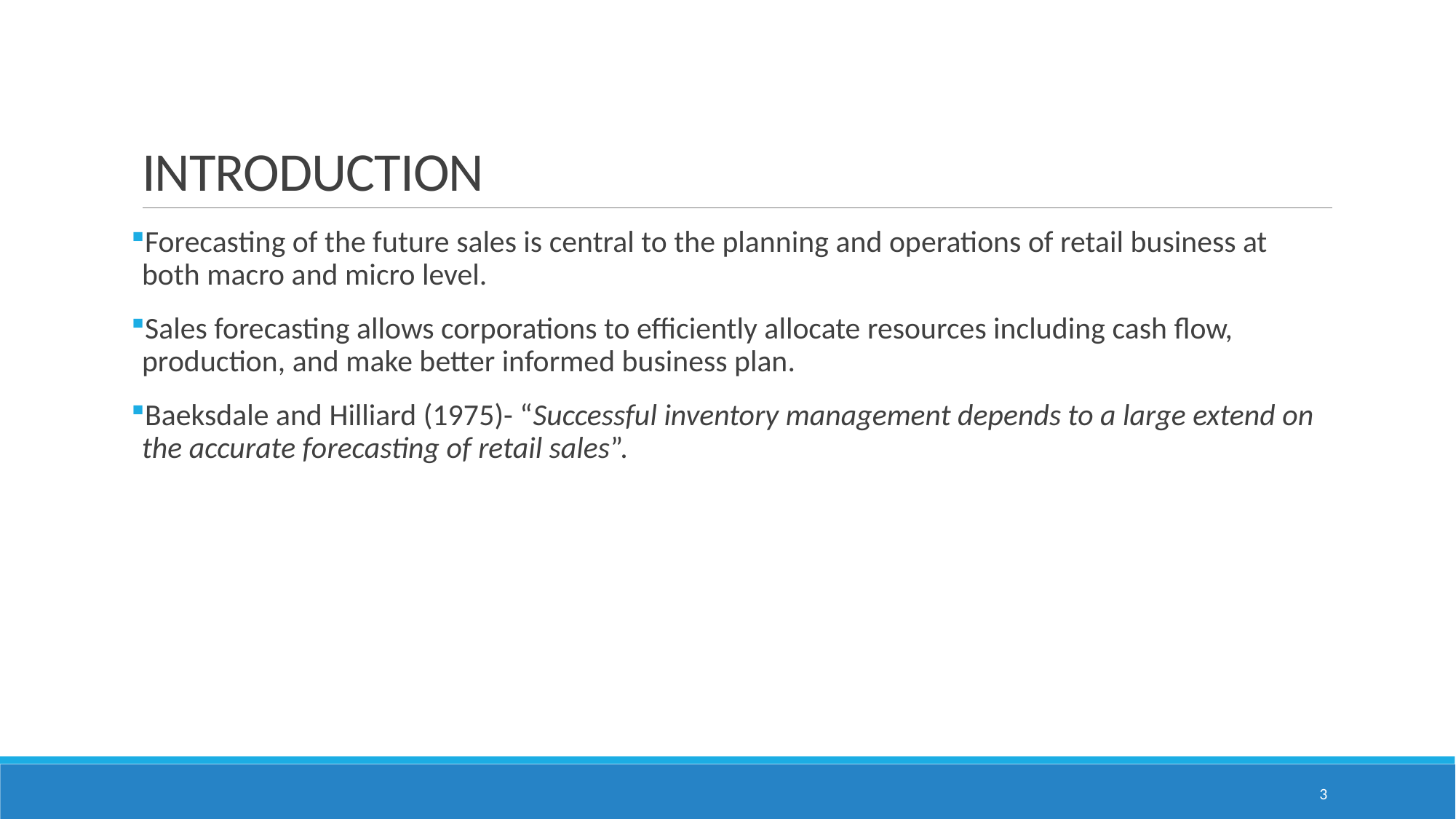

# INTRODUCTION
Forecasting of the future sales is central to the planning and operations of retail business at both macro and micro level.
Sales forecasting allows corporations to efficiently allocate resources including cash flow, production, and make better informed business plan.
Baeksdale and Hilliard (1975)- “Successful inventory management depends to a large extend on the accurate forecasting of retail sales”.

3